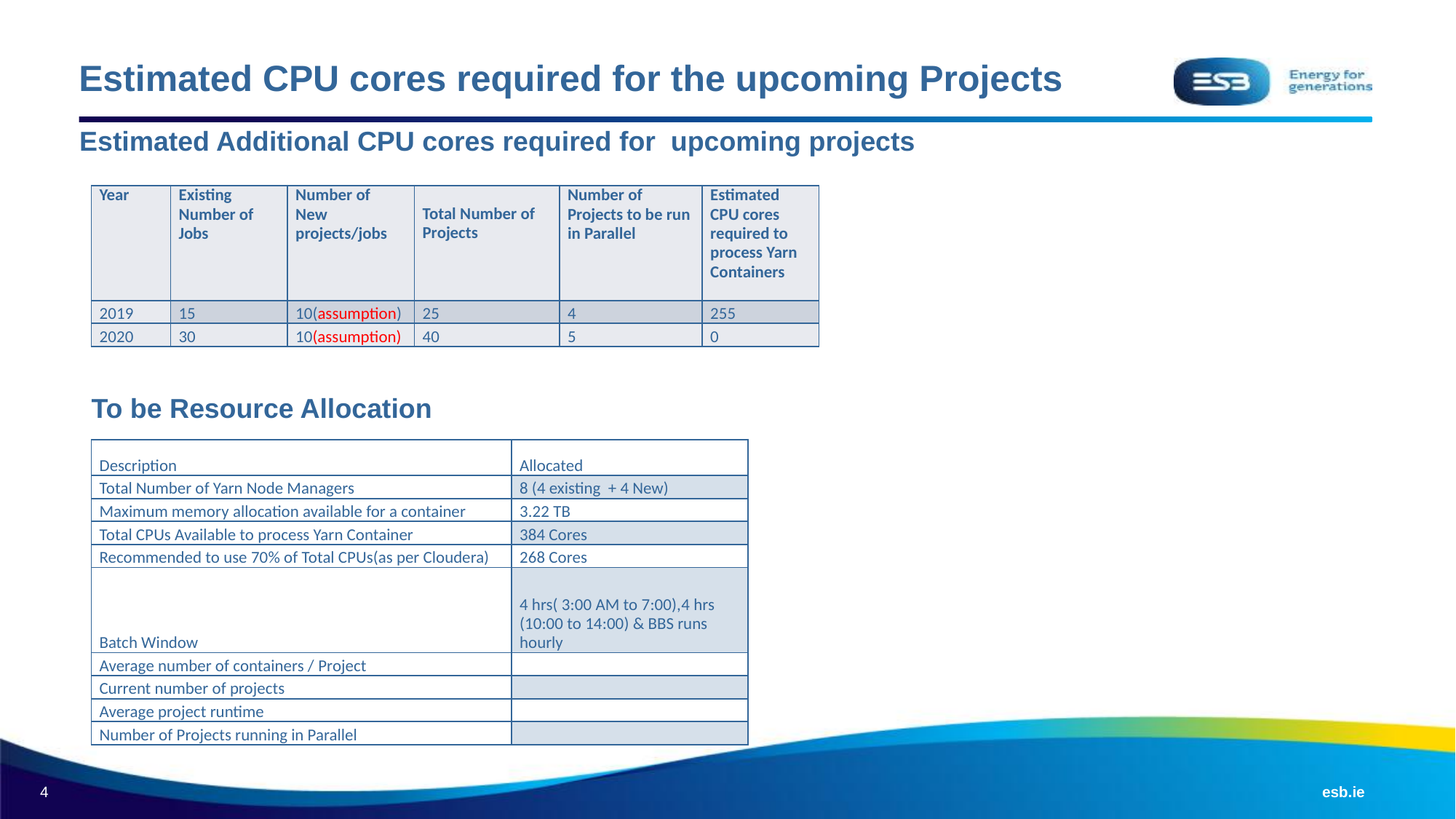

# Estimated CPU cores required for the upcoming Projects
Estimated Additional CPU cores required for  upcoming projects
| Year | Existing Number of Jobs | Number of New projects/jobs | Total Number of Projects | Number of Projects to be run in Parallel | Estimated CPU cores required to process Yarn Containers |
| --- | --- | --- | --- | --- | --- |
| 2019 | 15 | 10(assumption) | 25 | 4 | 255 |
| 2020 | 30 | 10(assumption) | 40 | 5 | 0 |
To be Resource Allocation
| Description | Allocated |
| --- | --- |
| Total Number of Yarn Node Managers | 8 (4 existing + 4 New) |
| Maximum memory allocation available for a container | 3.22 TB |
| Total CPUs Available to process Yarn Container | 384 Cores |
| Recommended to use 70% of Total CPUs(as per Cloudera) | 268 Cores |
| Batch Window | 4 hrs( 3:00 AM to 7:00),4 hrs (10:00 to 14:00) & BBS runs hourly |
| Average number of containers / Project |  |
| Current number of projects |  |
| Average project runtime |  |
| Number of Projects running in Parallel |  |